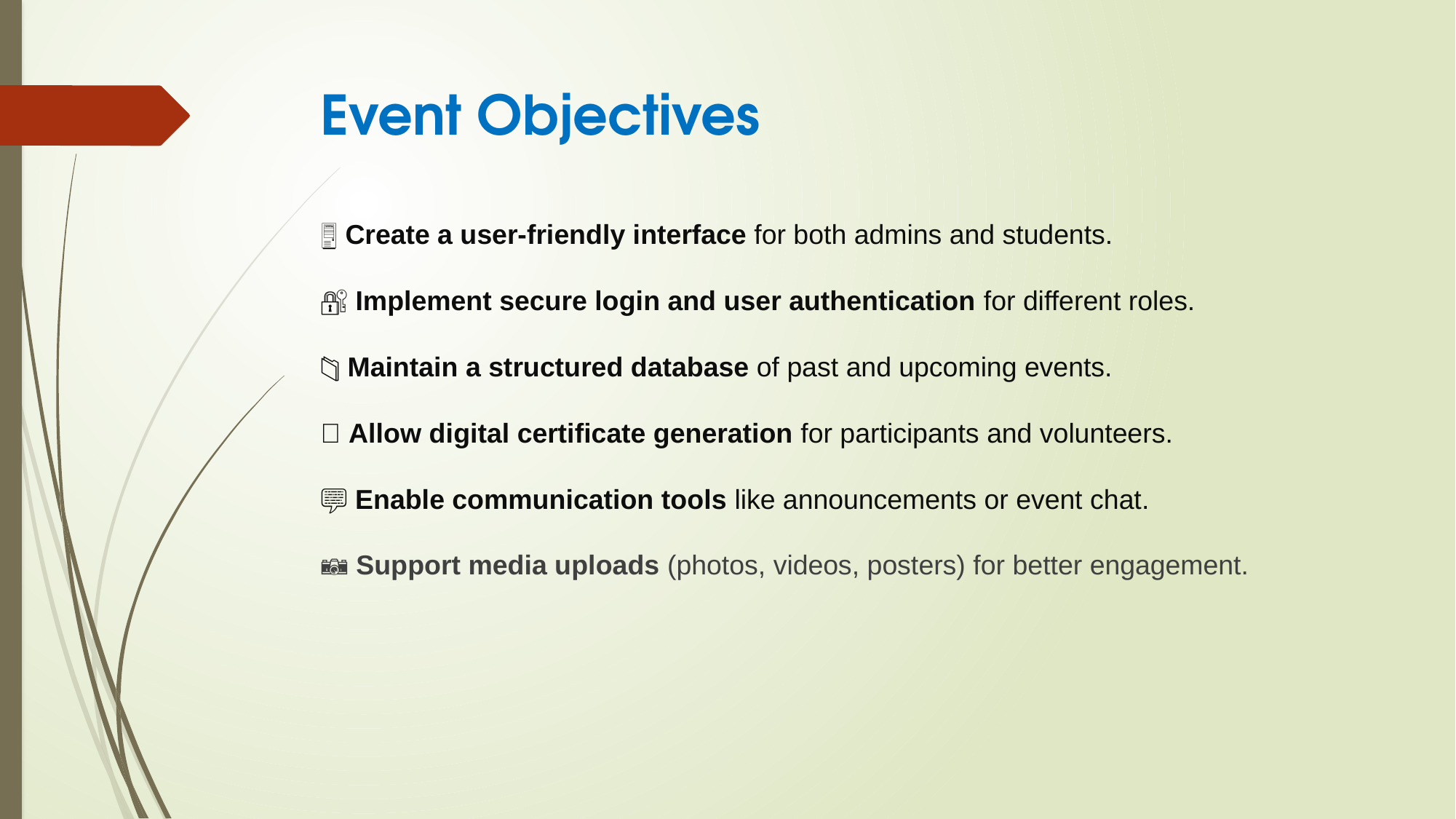

# Event Objectives

🖥️ Create a user-friendly interface for both admins and students.
🔐 Implement secure login and user authentication for different roles.
📁 Maintain a structured database of past and upcoming events.
🧾 Allow digital certificate generation for participants and volunteers.
💬 Enable communication tools like announcements or event chat.
📷 Support media uploads (photos, videos, posters) for better engagement.